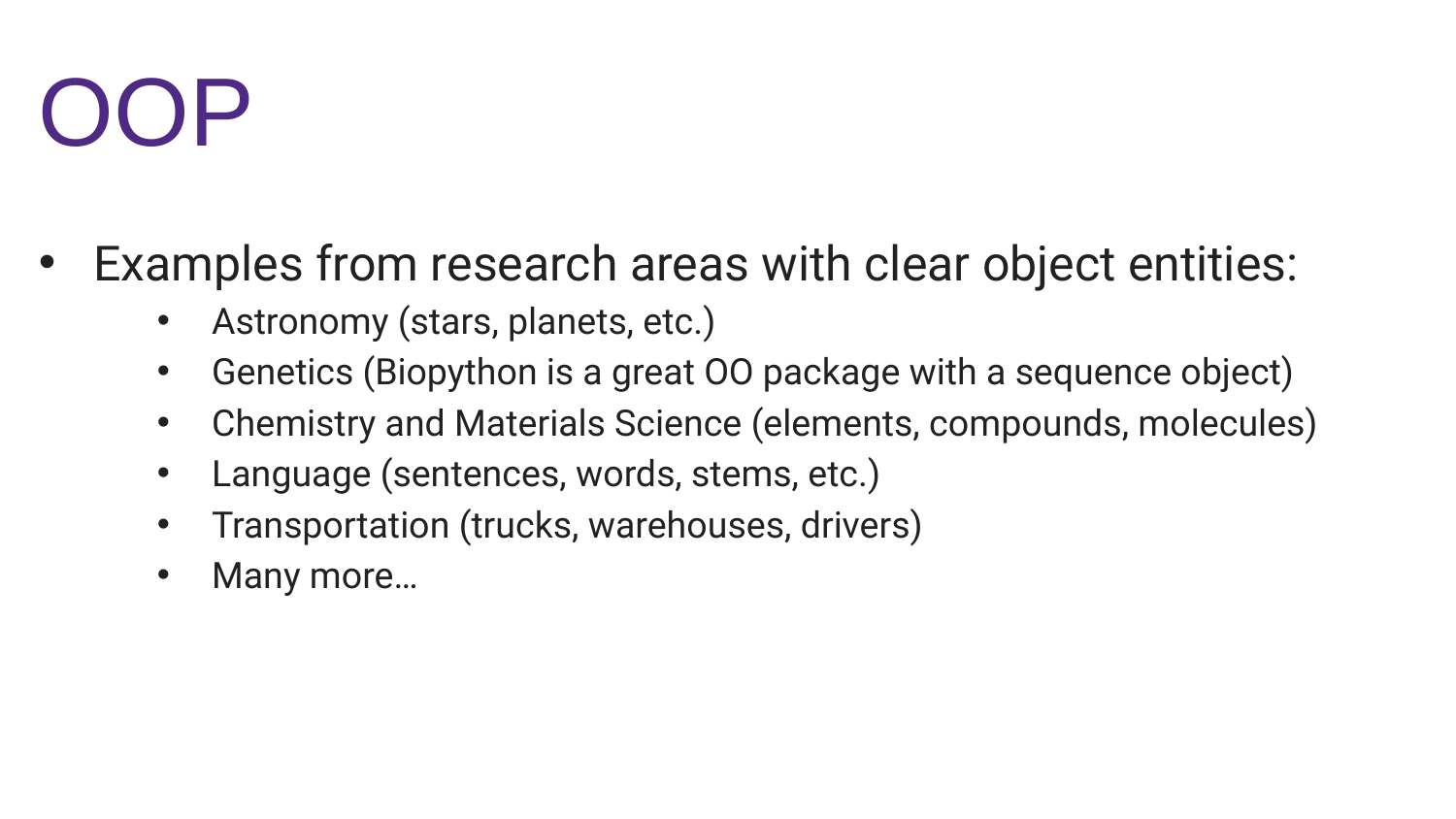

# OOP
Examples from research areas with clear object entities:
Astronomy (stars, planets, etc.)
Genetics (Biopython is a great OO package with a sequence object)
Chemistry and Materials Science (elements, compounds, molecules)
Language (sentences, words, stems, etc.)
Transportation (trucks, warehouses, drivers)
Many more…